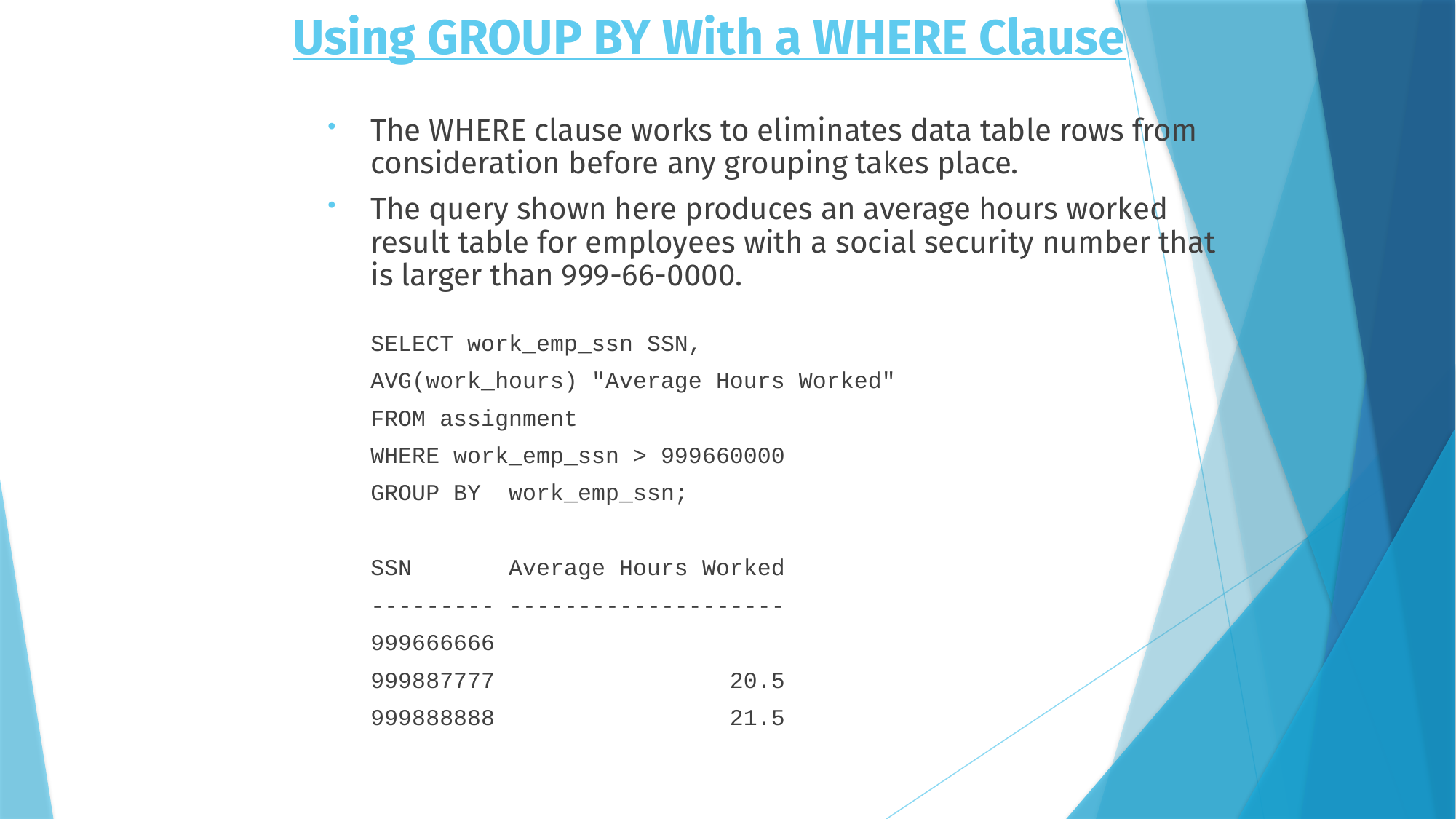

# Using GROUP BY With a WHERE Clause
The WHERE clause works to eliminates data table rows from consideration before any grouping takes place.
The query shown here produces an average hours worked result table for employees with a social security number that is larger than 999-66-0000.

		SELECT work_emp_ssn SSN,
		AVG(work_hours) "Average Hours Worked"
		FROM assignment
		WHERE work_emp_ssn > 999660000
		GROUP BY  work_emp_ssn;

		SSN       Average Hours Worked
		--------- --------------------
		999666666
		999887777                 20.5
		999888888                 21.5